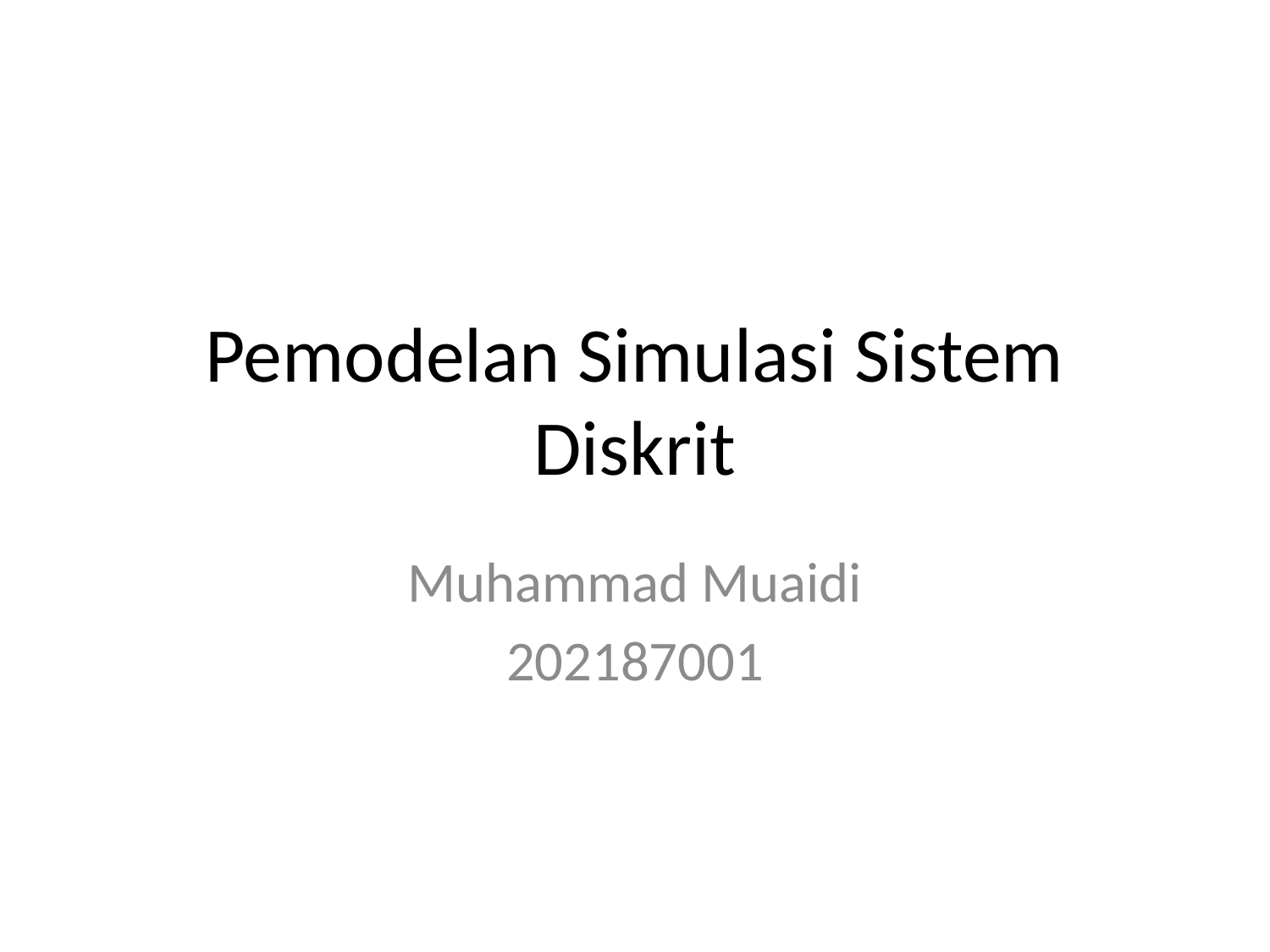

# Pemodelan Simulasi Sistem Diskrit
Muhammad Muaidi
202187001